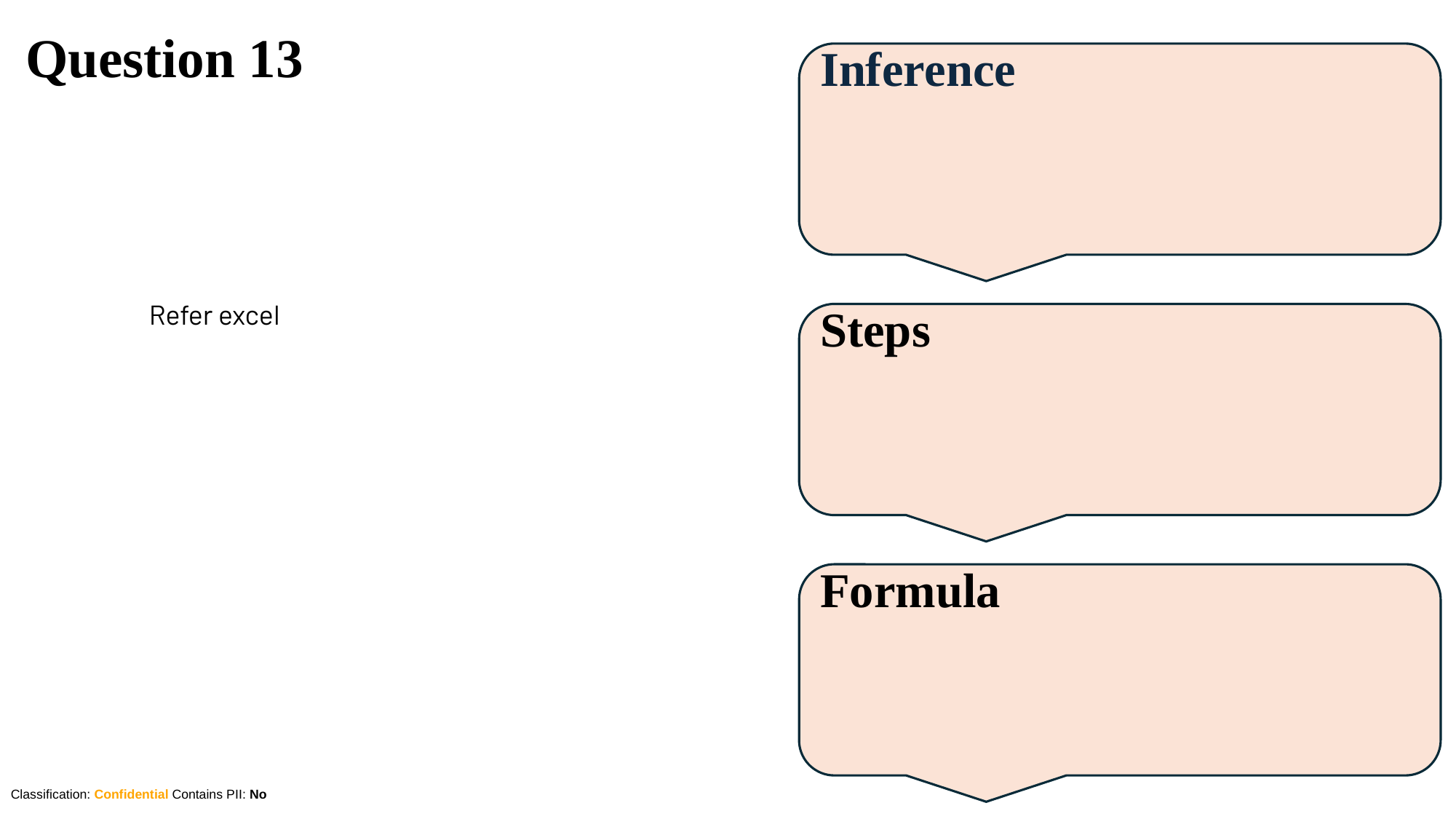

# Question 13
Inference

Refer excel
Steps

Formula